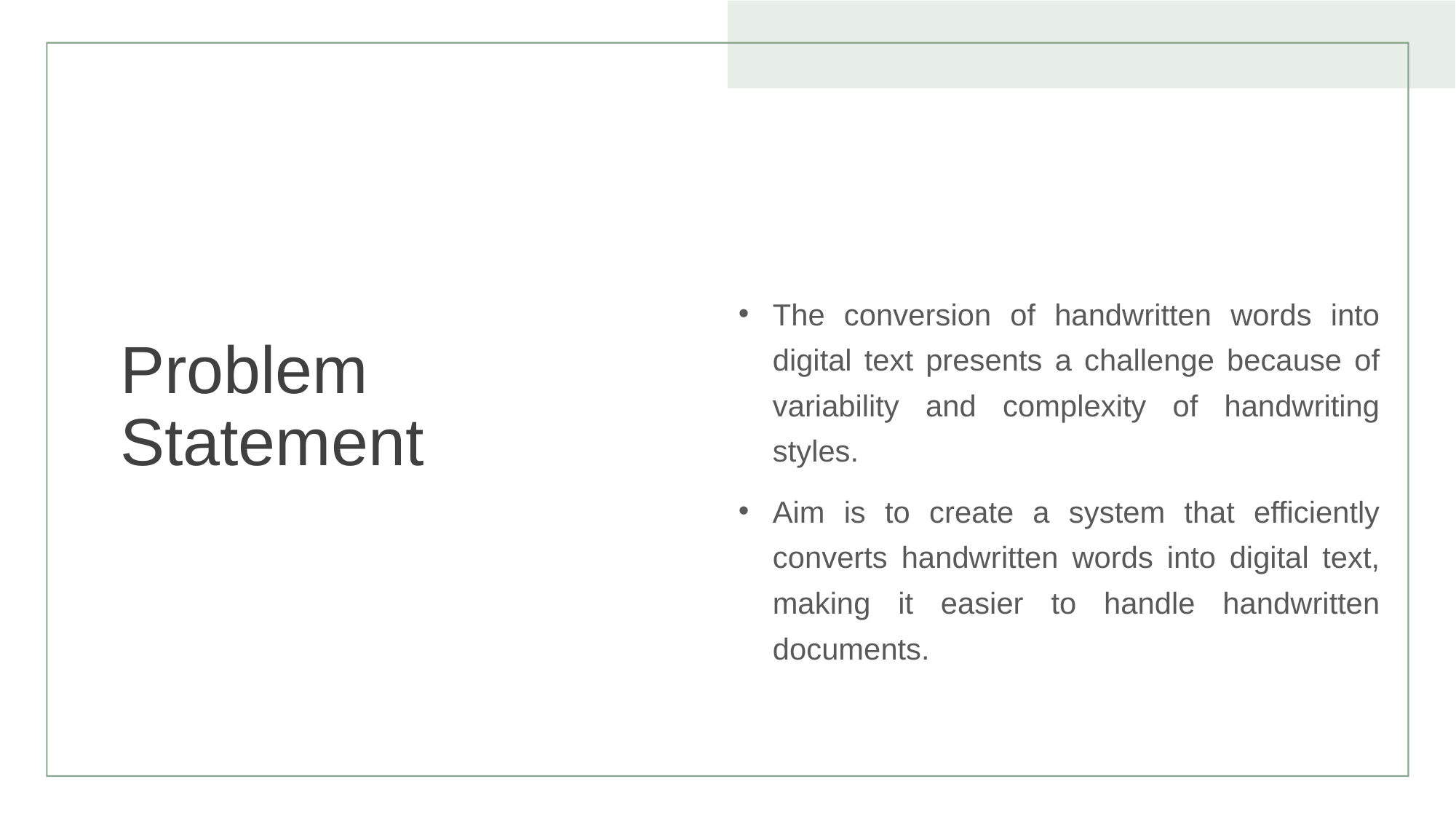

# Problem Statement
The conversion of handwritten words into digital text presents a challenge because of variability and complexity of handwriting styles.
Aim is to create a system that efficiently converts handwritten words into digital text, making it easier to handle handwritten documents.